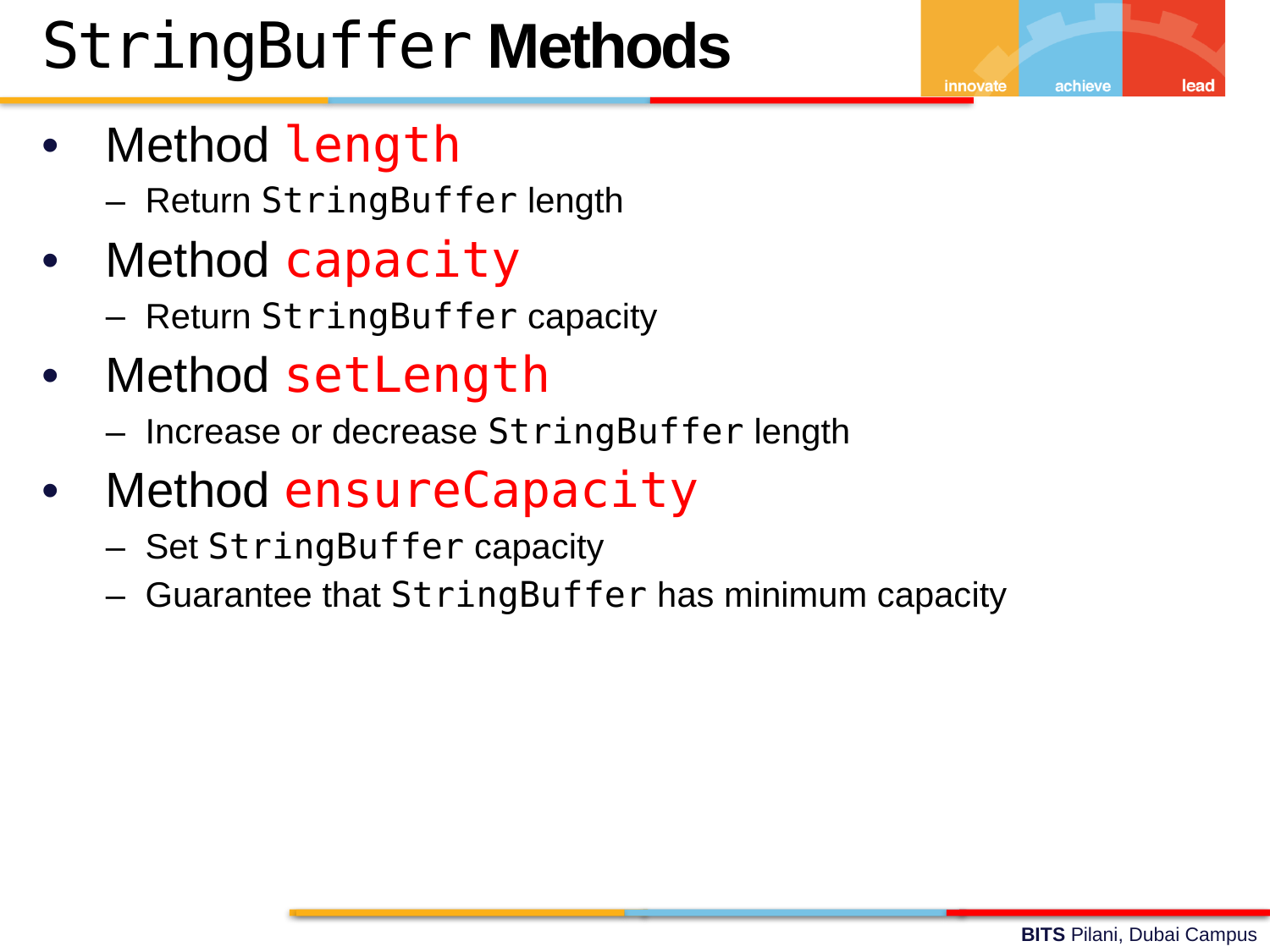

StringBuffer Methods
Method length
Return StringBuffer length
Method capacity
Return StringBuffer capacity
Method setLength
Increase or decrease StringBuffer length
Method ensureCapacity
Set StringBuffer capacity
Guarantee that StringBuffer has minimum capacity